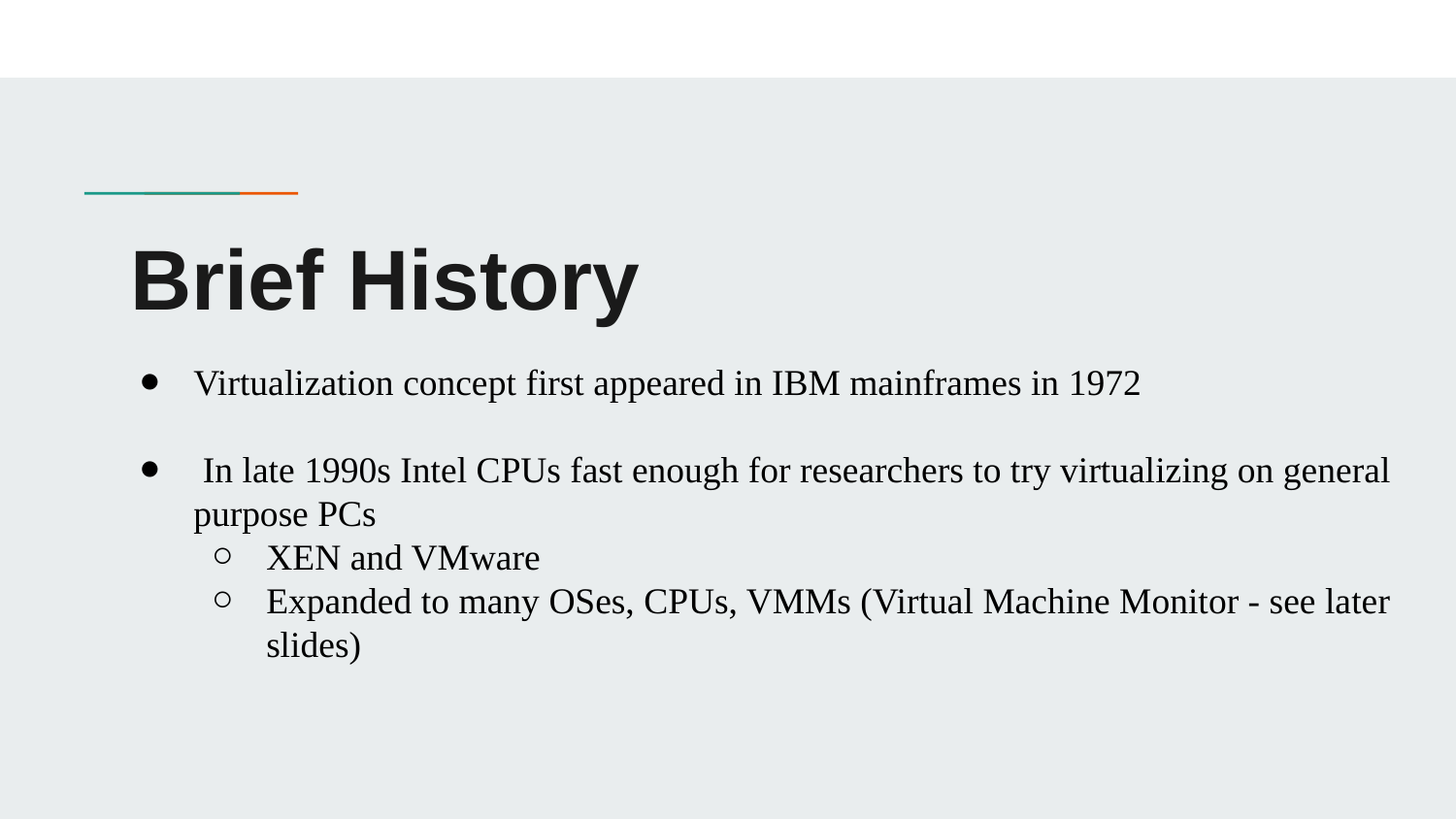

# Brief History
Virtualization concept first appeared in IBM mainframes in 1972

 In late 1990s Intel CPUs fast enough for researchers to try virtualizing on general purpose PCs
XEN and VMware
Expanded to many OSes, CPUs, VMMs (Virtual Machine Monitor - see later slides)